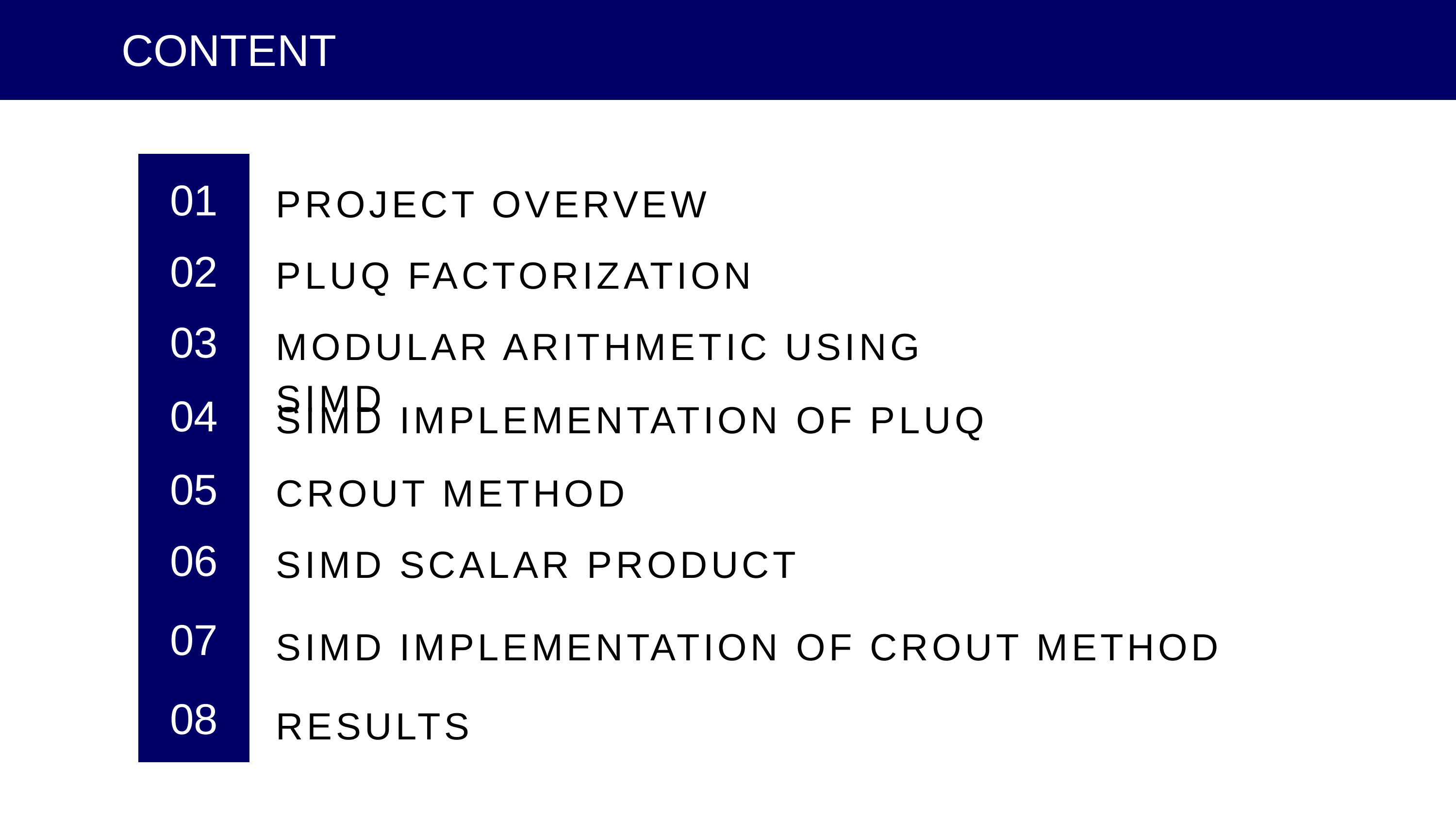

CONTENT

01
PROJECT OVERVEW
02
PLUQ FACTORIZATION
03
MODULAR ARITHMETIC USING SIMD
04
SIMD IMPLEMENTATION OF PLUQ
05
CROUT METHOD
06
SIMD SCALAR PRODUCT
07
SIMD IMPLEMENTATION OF CROUT METHOD
08
RESULTS